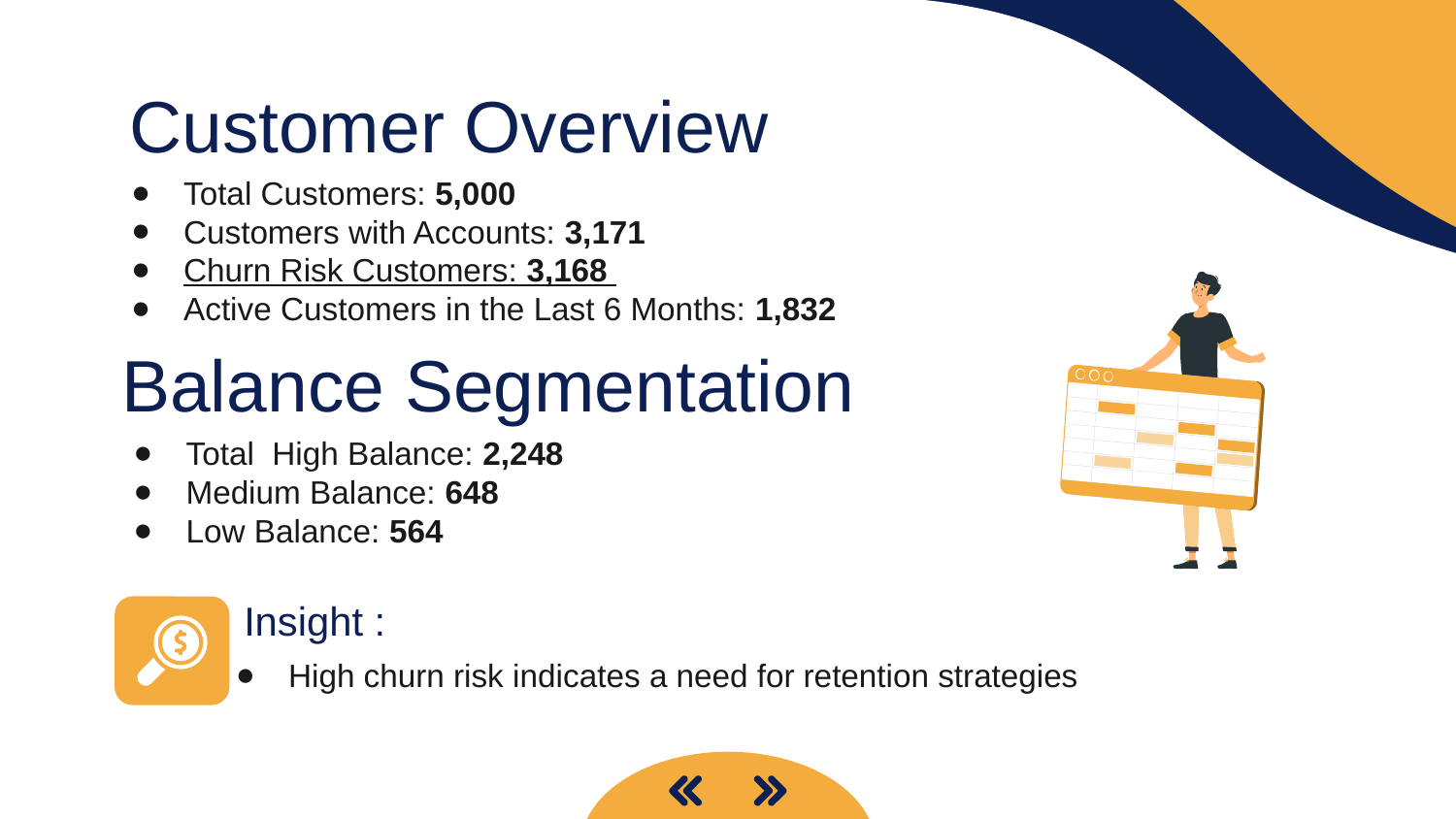

# Customer Overview
Total Customers: 5,000
Customers with Accounts: 3,171
Churn Risk Customers: 3,168
Active Customers in the Last 6 Months: 1,832

Balance Segmentation
Total  High Balance: 2,248
Medium Balance: 648
Low Balance: 564
Insight :

High churn risk indicates a need for retention strategies